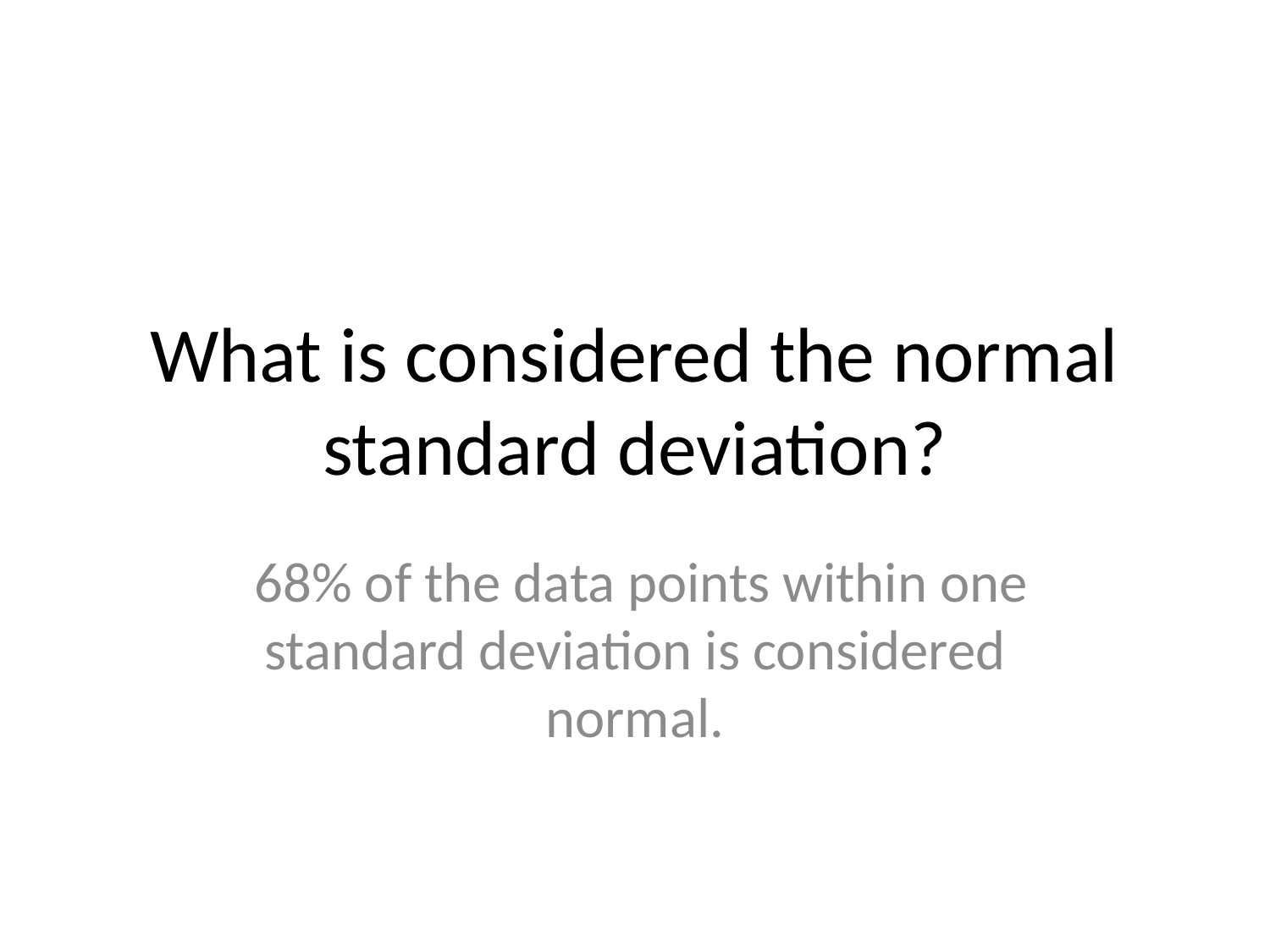

# What is considered the normal standard deviation?
 68% of the data points within one standard deviation is considered normal.